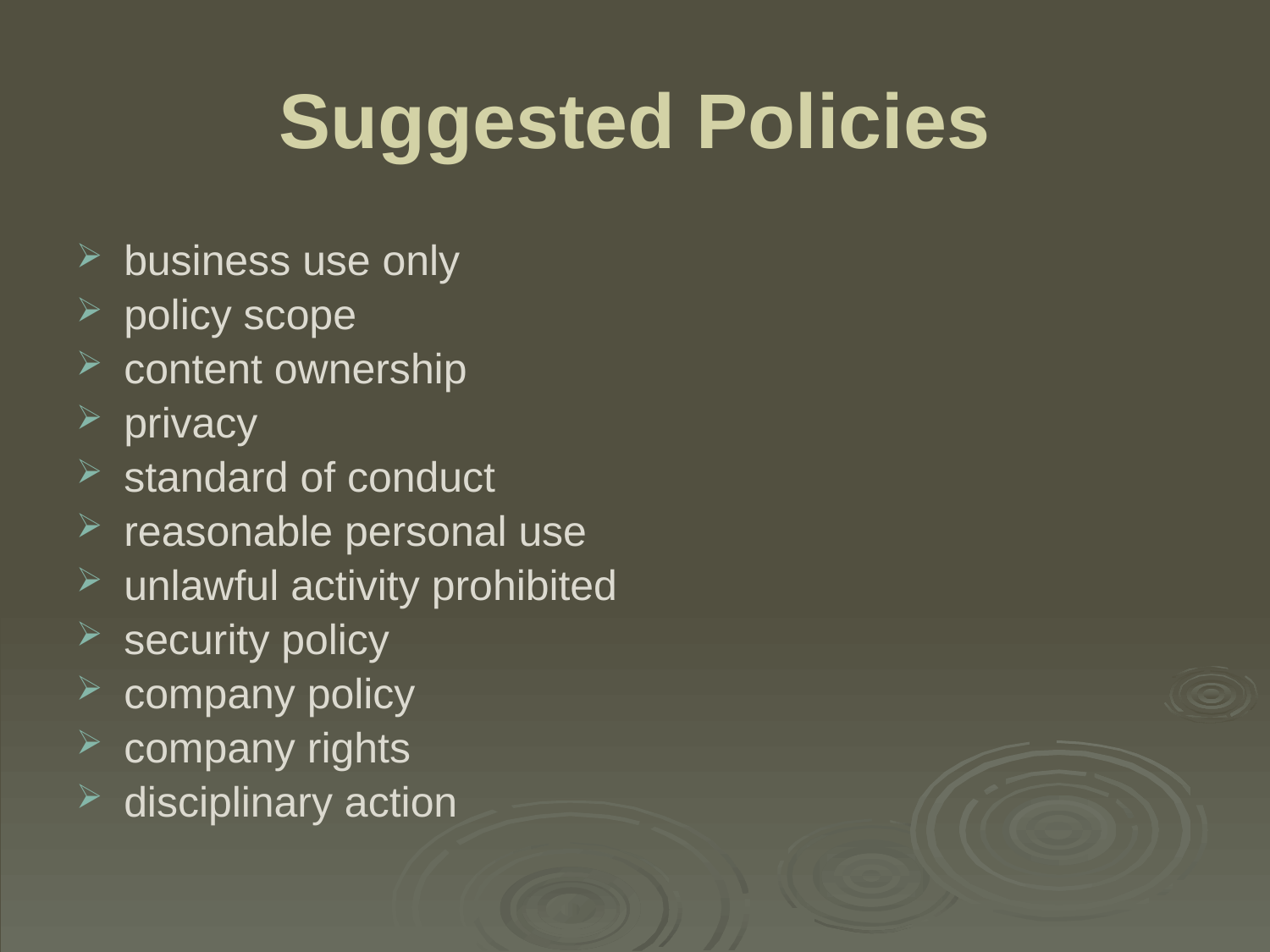

# Suggested Policies
business use only
policy scope
content ownership
privacy
standard of conduct
reasonable personal use
unlawful activity prohibited
security policy
company policy
company rights
disciplinary action